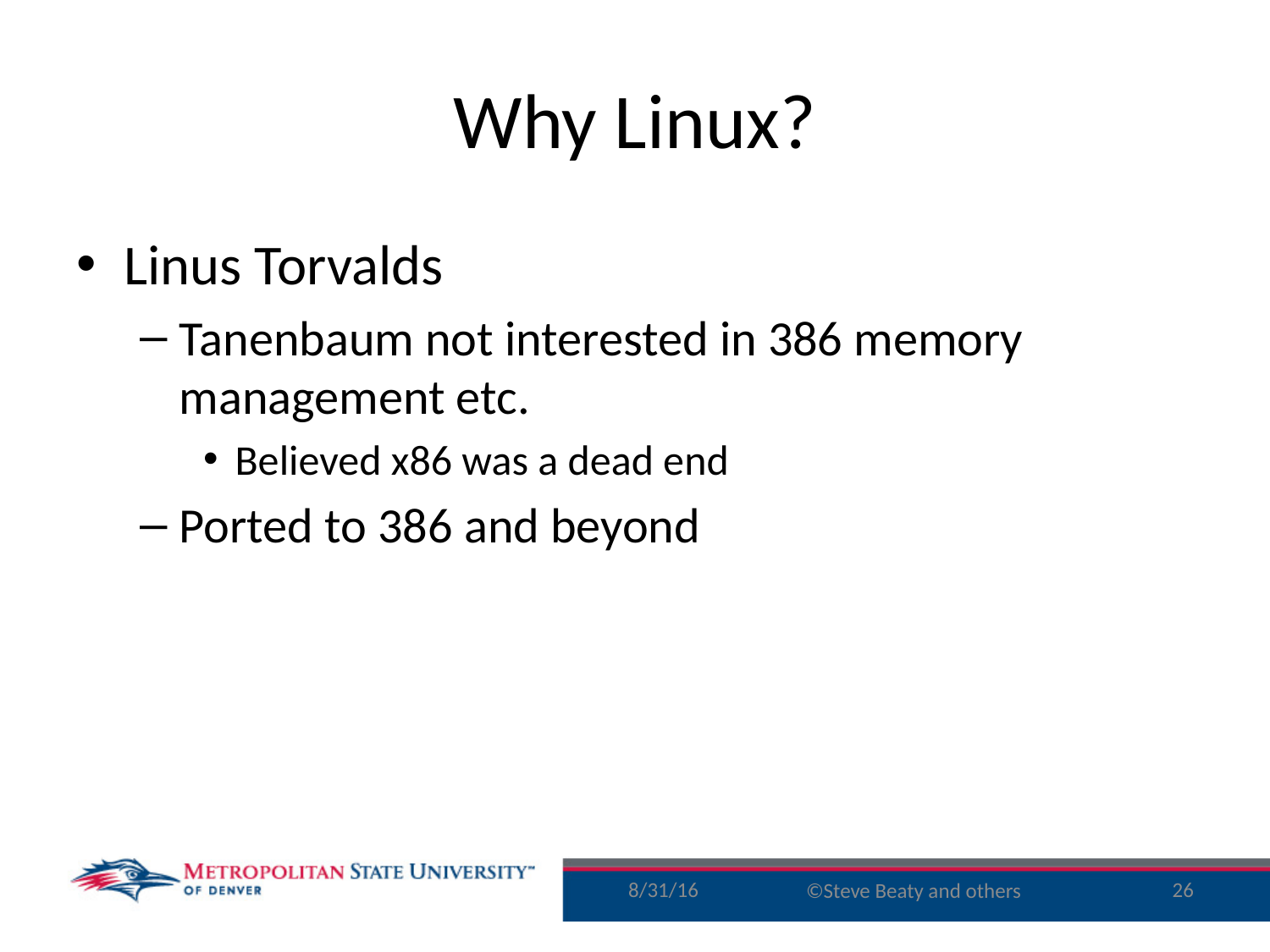

# Why Linux?
Linus Torvalds
Tanenbaum not interested in 386 memory management etc.
Believed x86 was a dead end
Ported to 386 and beyond

8/31/16
26
©Steve Beaty and others